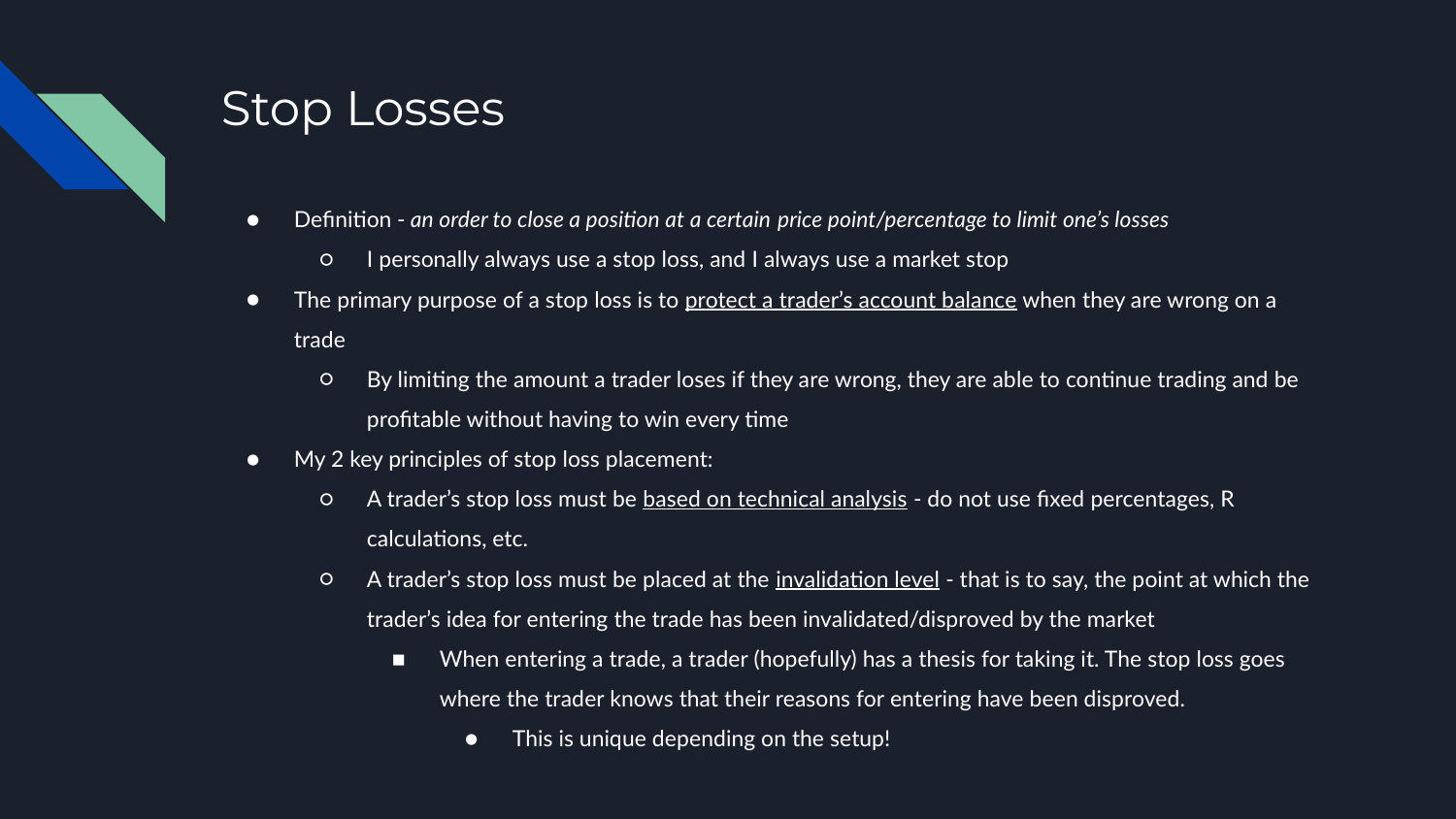

# Stop Losses
Definition - an order to close a position at a certain price point/percentage to limit one’s losses
I personally always use a stop loss, and I always use a market stop
The primary purpose of a stop loss is to protect a trader’s account balance when they are wrong on a trade
By limiting the amount a trader loses if they are wrong, they are able to continue trading and be profitable without having to win every time
My 2 key principles of stop loss placement:
A trader’s stop loss must be based on technical analysis - do not use fixed percentages, R calculations, etc.
A trader’s stop loss must be placed at the invalidation level - that is to say, the point at which the trader’s idea for entering the trade has been invalidated/disproved by the market
When entering a trade, a trader (hopefully) has a thesis for taking it. The stop loss goes where the trader knows that their reasons for entering have been disproved.
This is unique depending on the setup!